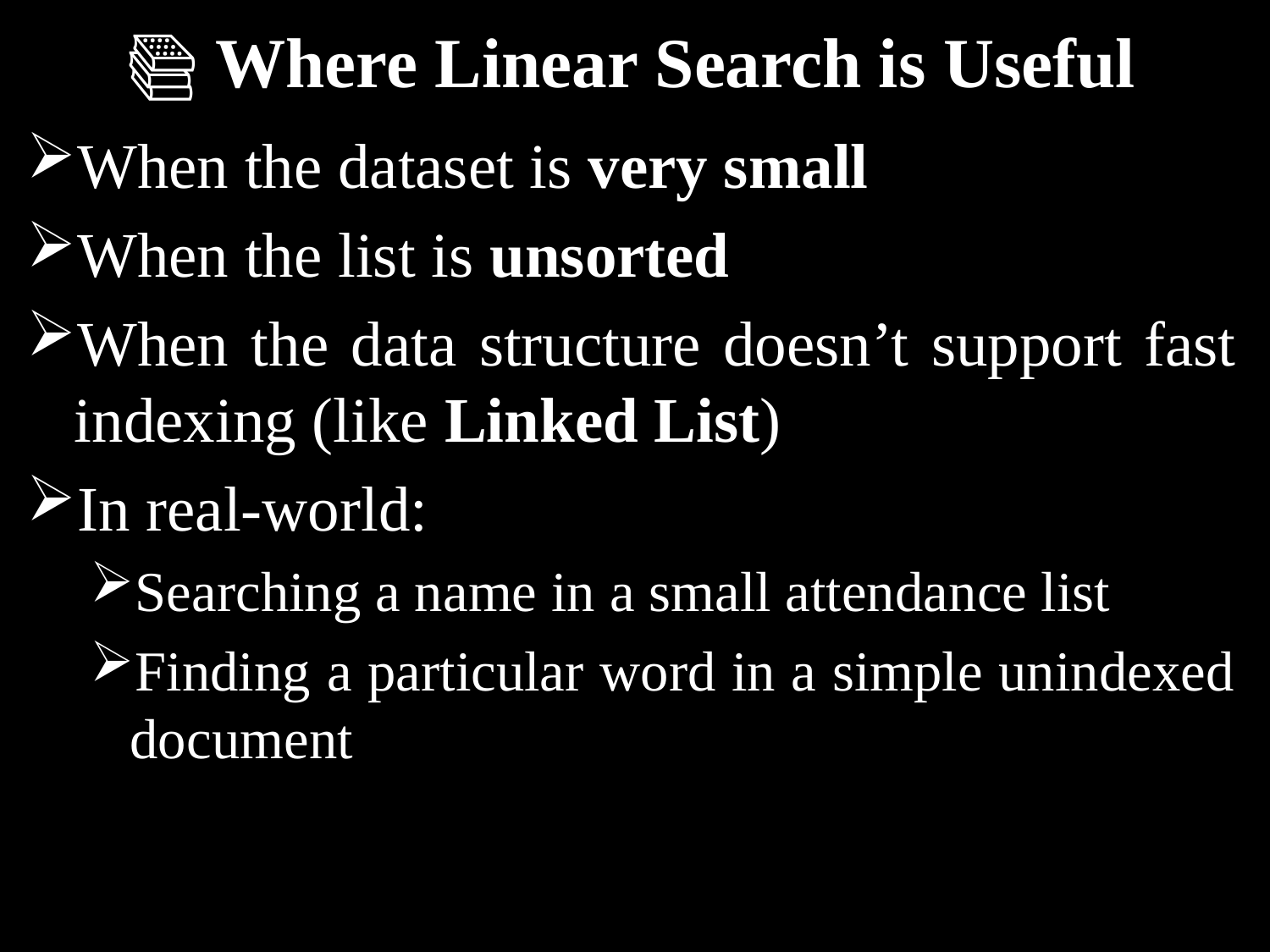

# 📚 Where Linear Search is Useful
When the dataset is very small
When the list is unsorted
When the data structure doesn’t support fast indexing (like Linked List)
In real-world:
Searching a name in a small attendance list
Finding a particular word in a simple unindexed document